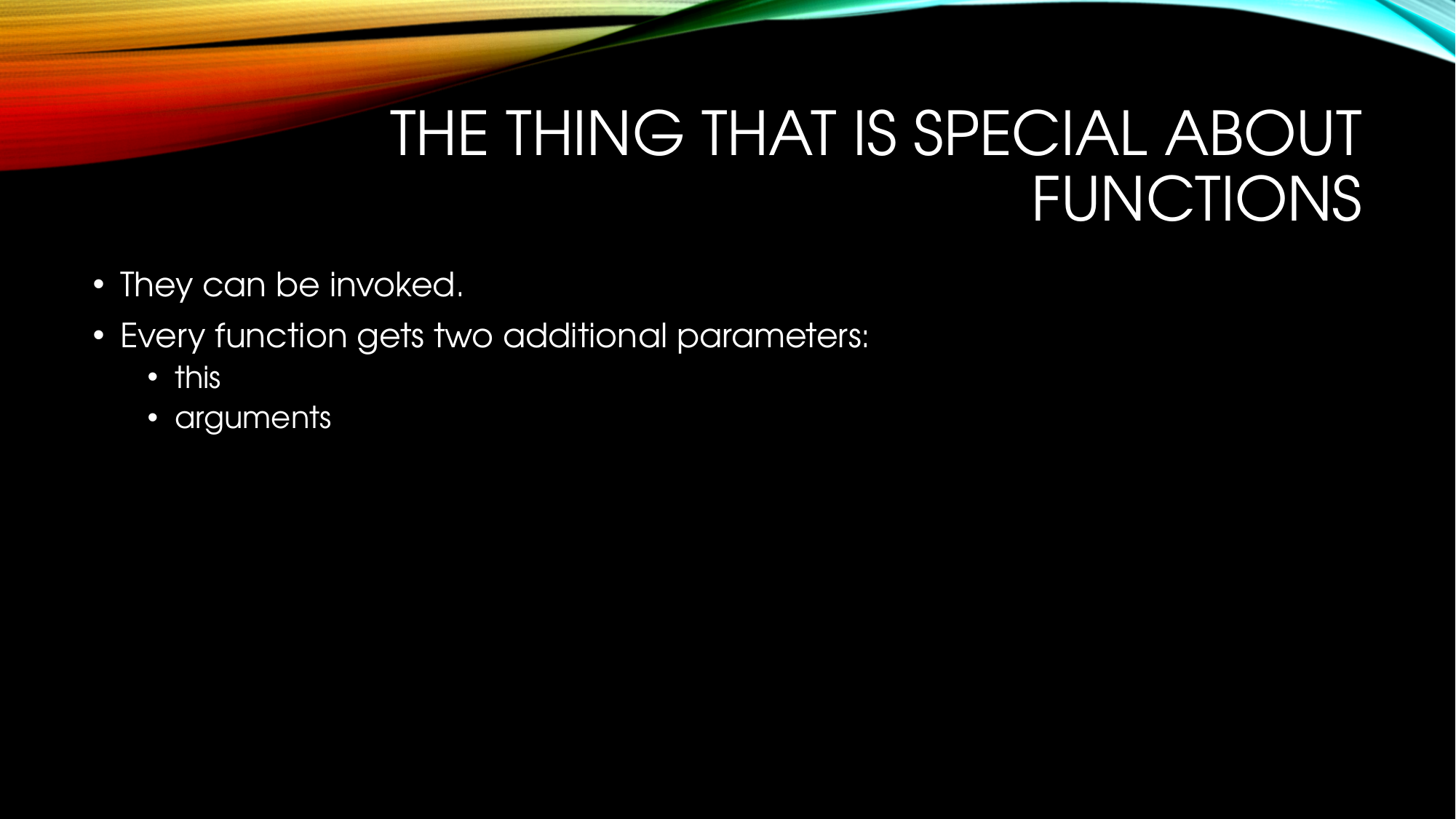

# The thing That is Special About Functions
They can be invoked.
Every function gets two additional parameters:
this
arguments